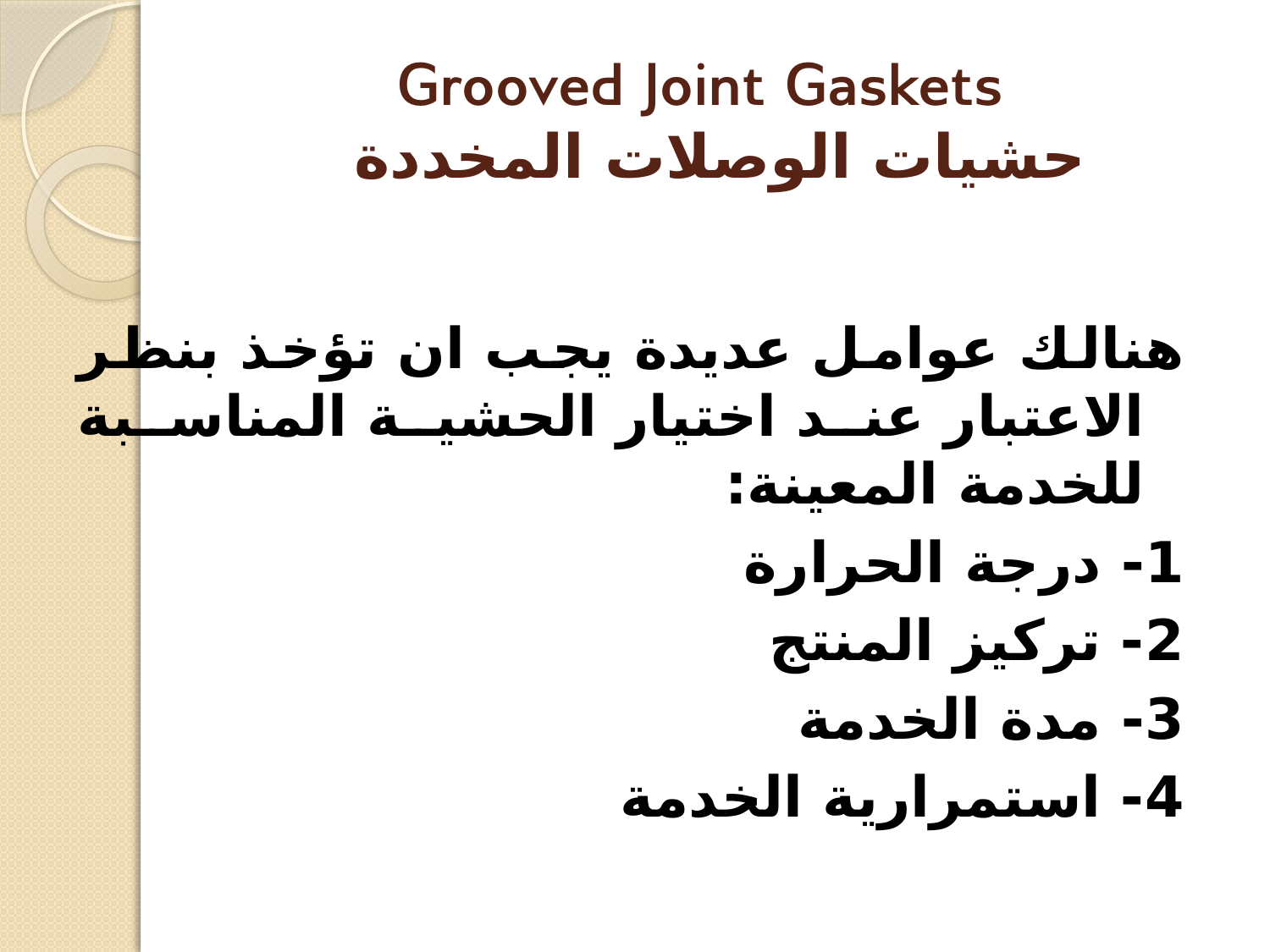

# Grooved Joint Gaskets حشيات الوصلات المخددة
هنالك عوامل عديدة يجب ان تؤخذ بنظر الاعتبار عند اختيار الحشية المناسبة للخدمة المعينة:
1- درجة الحرارة
2- تركيز المنتج
3- مدة الخدمة
4- استمرارية الخدمة